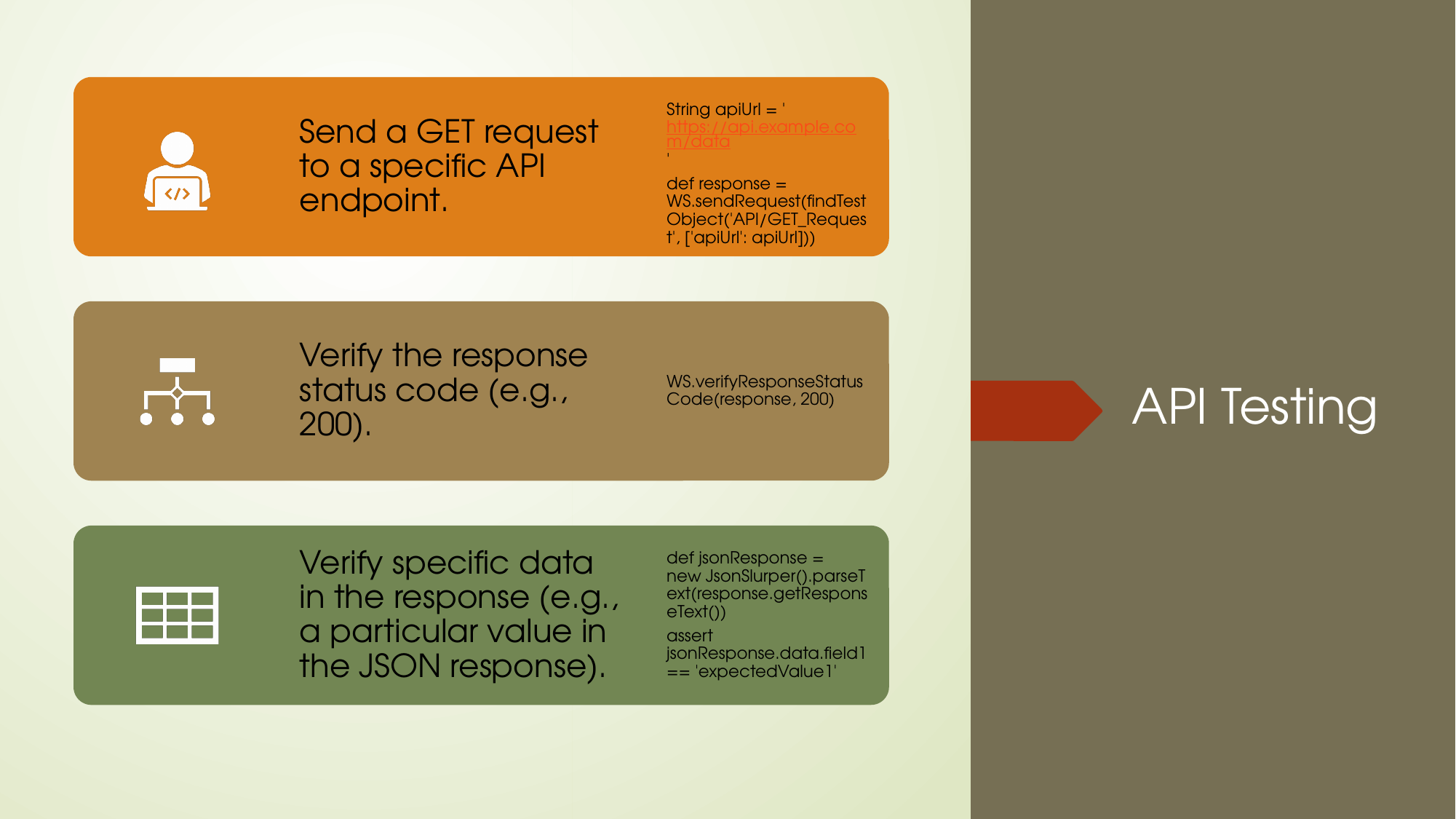

Send a GET request to a specific API endpoint.
String apiUrl = 'https://api.example.com/data'
def response = WS.sendRequest(findTestObject('API/GET_Request', ['apiUrl': apiUrl]))
Verify the response status code (e.g., 200).
WS.verifyResponseStatusCode(response, 200)
Verify specific data in the response (e.g., a particular value in the JSON response).
def jsonResponse = new JsonSlurper().parseText(response.getResponseText())
assert jsonResponse.data.field1 == 'expectedValue1'
# API Testing